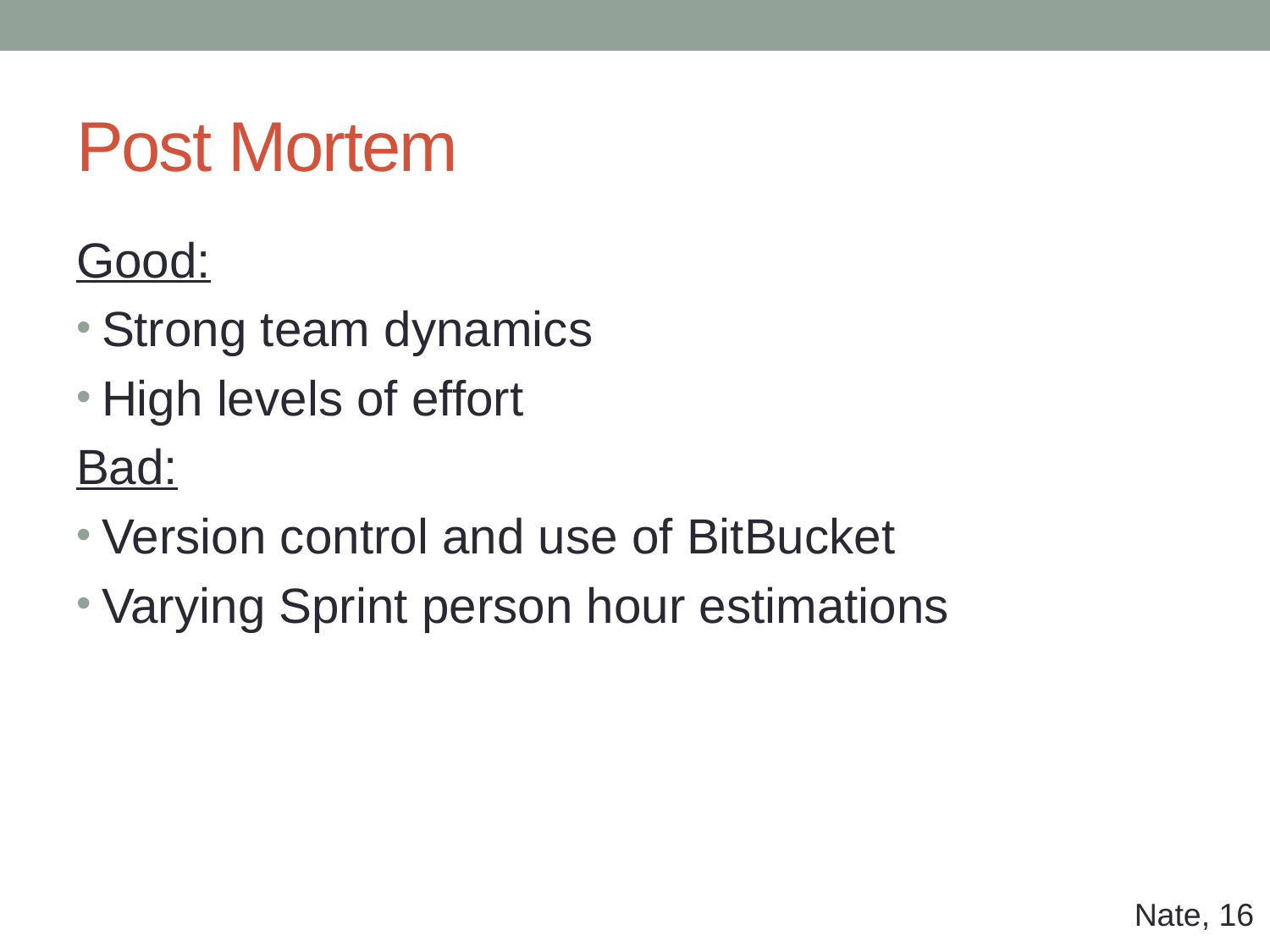

# Post Mortem
Good:
Strong team dynamics
High levels of effort
Bad:
Version control and use of BitBucket
Varying Sprint person hour estimations
Nate, 16